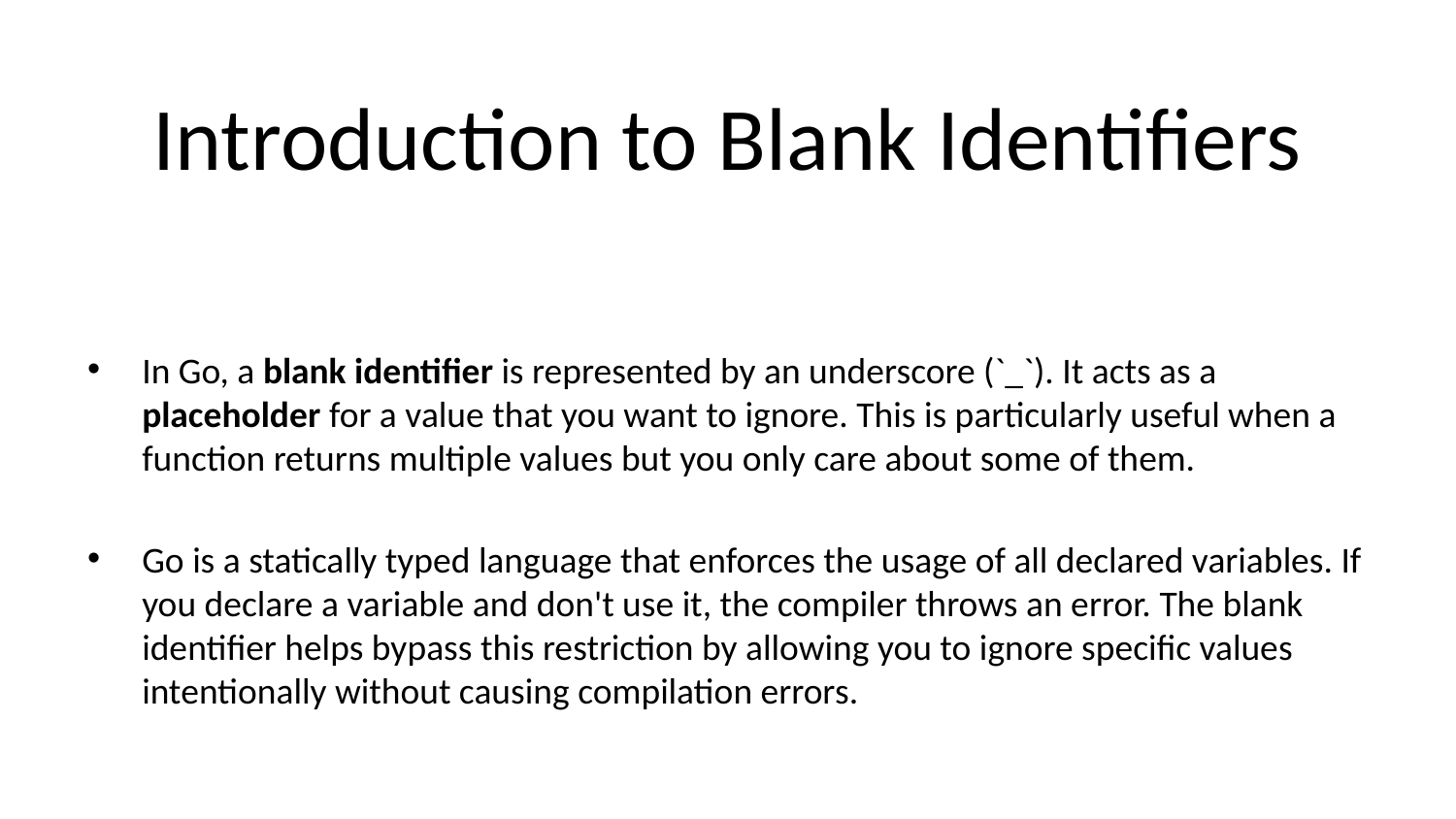

# Introduction to Blank Identifiers

In Go, a blank identifier is represented by an underscore (`_`). It acts as a placeholder for a value that you want to ignore. This is particularly useful when a function returns multiple values but you only care about some of them.

Go is a statically typed language that enforces the usage of all declared variables. If you declare a variable and don't use it, the compiler throws an error. The blank identifier helps bypass this restriction by allowing you to ignore specific values intentionally without causing compilation errors.